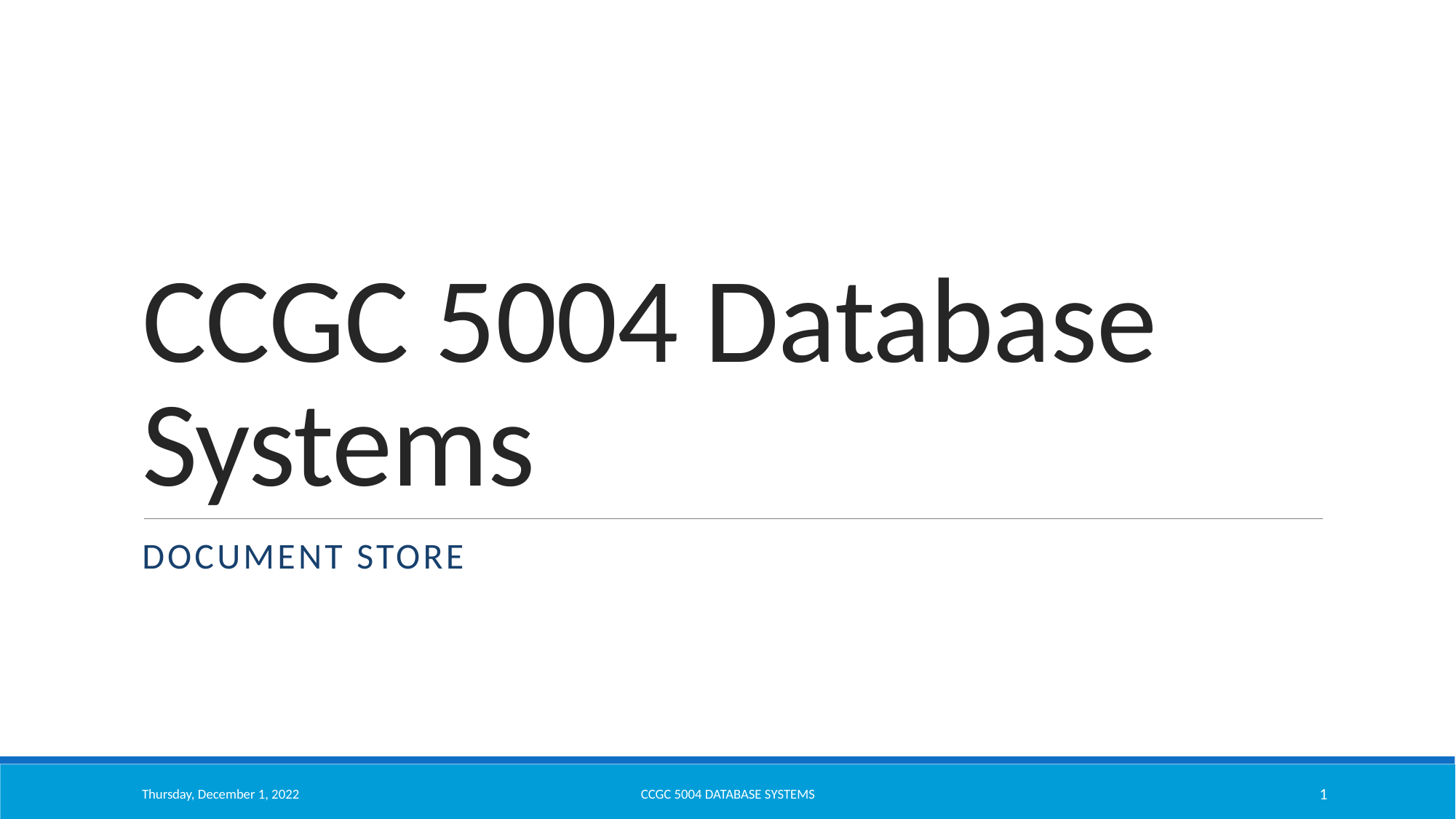

# CCGC 5004 Database Systems
Document store
Thursday, December 1, 2022
CCGC 5004 Database Systems
1